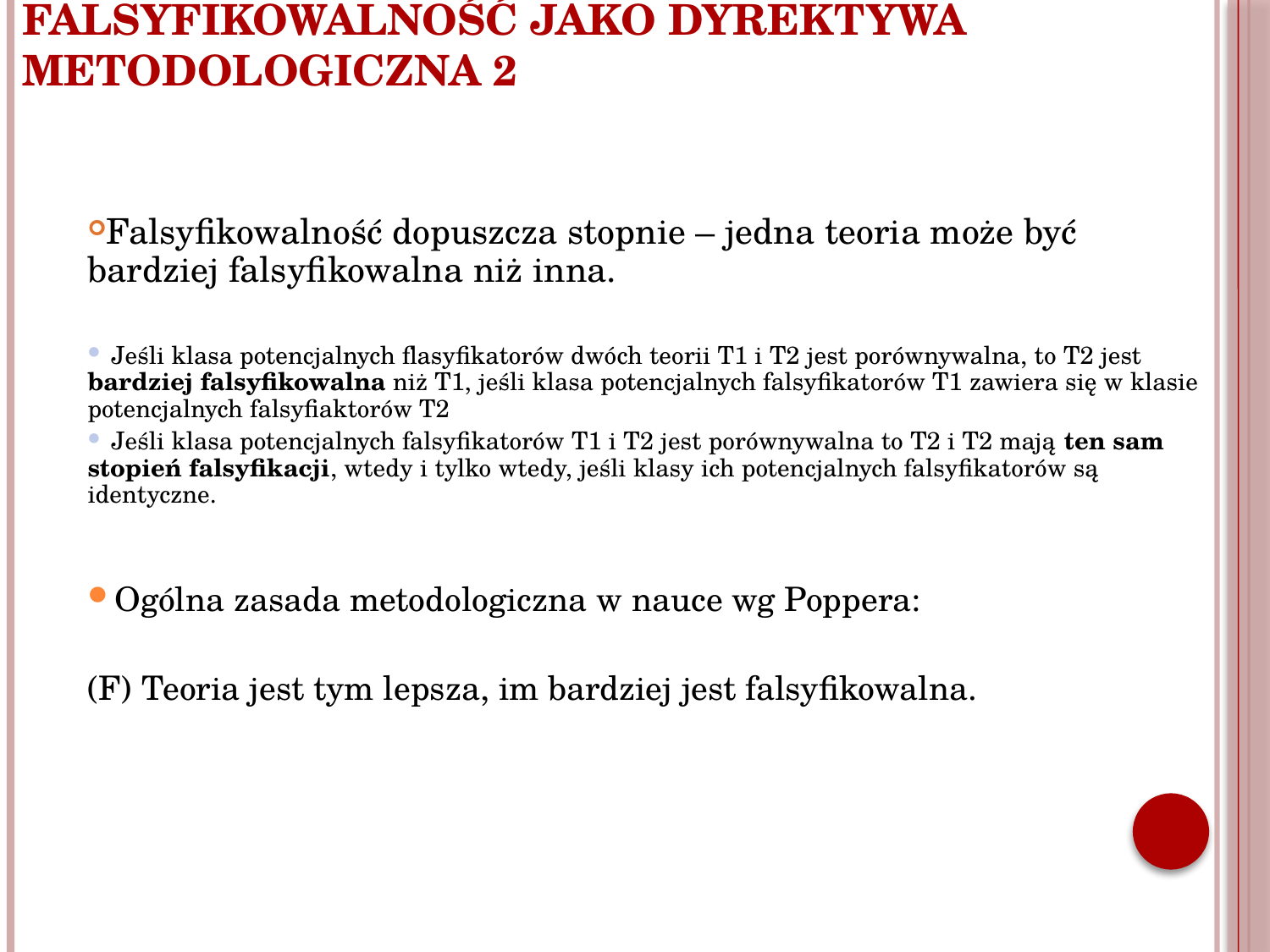

Falsyfikowalność jako dyrektywa metodologiczna 2

Falsyfikowalność dopuszcza stopnie – jedna teoria może być bardziej falsyfikowalna niż inna.

 Jeśli klasa potencjalnych flasyfikatorów dwóch teorii T1 i T2 jest porównywalna, to T2 jest bardziej falsyfikowalna niż T1, jeśli klasa potencjalnych falsyfikatorów T1 zawiera się w klasie potencjalnych falsyfiaktorów T2
 Jeśli klasa potencjalnych falsyfikatorów T1 i T2 jest porównywalna to T2 i T2 mają ten sam stopień falsyfikacji, wtedy i tylko wtedy, jeśli klasy ich potencjalnych falsyfikatorów są identyczne.

Ogólna zasada metodologiczna w nauce wg Poppera:

(F) Teoria jest tym lepsza, im bardziej jest falsyfikowalna.